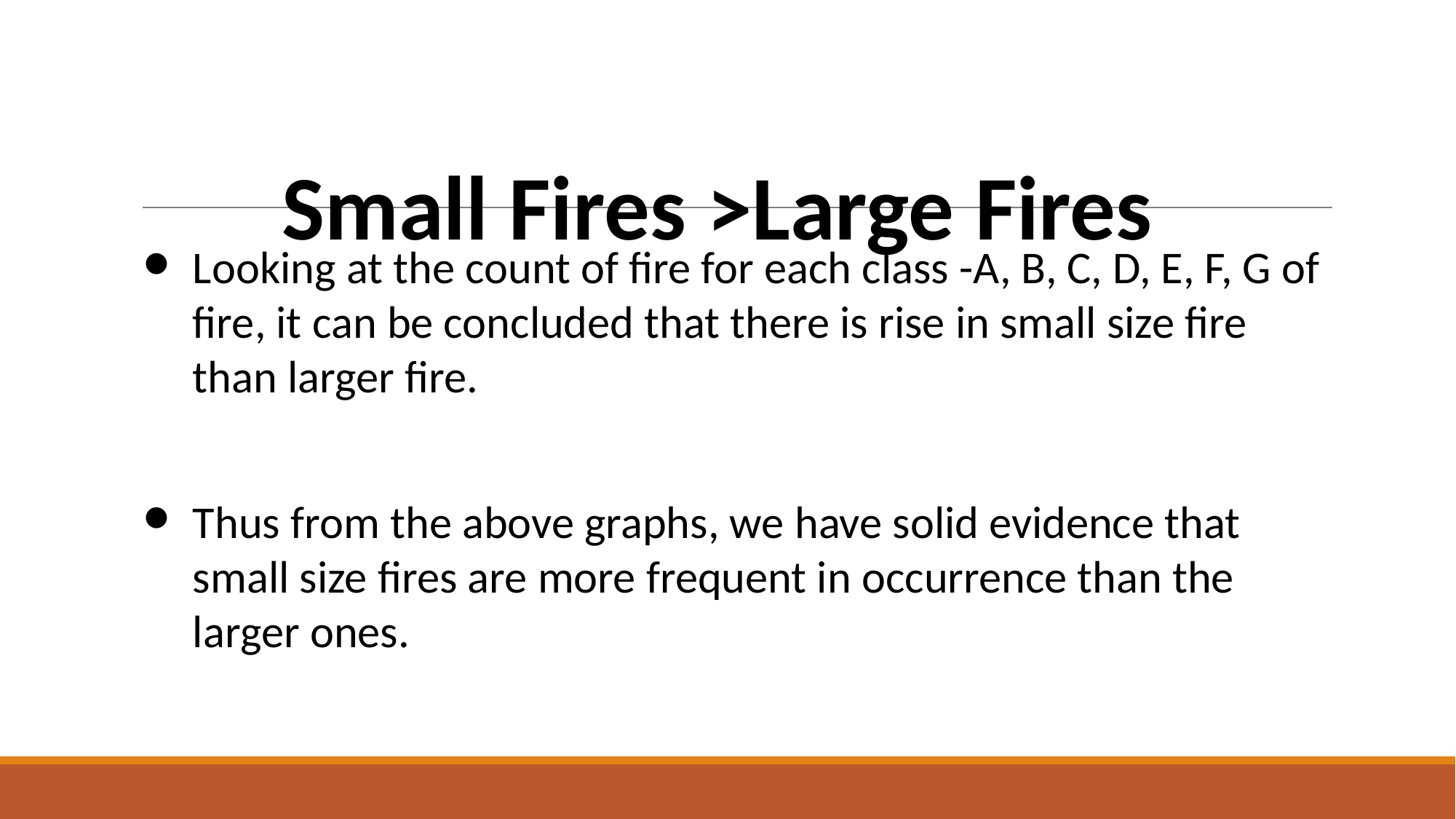

# Small Fires >Large Fires
Looking at the count of fire for each class -A, B, C, D, E, F, G of fire, it can be concluded that there is rise in small size fire than larger fire.

Thus from the above graphs, we have solid evidence that small size fires are more frequent in occurrence than the larger ones.